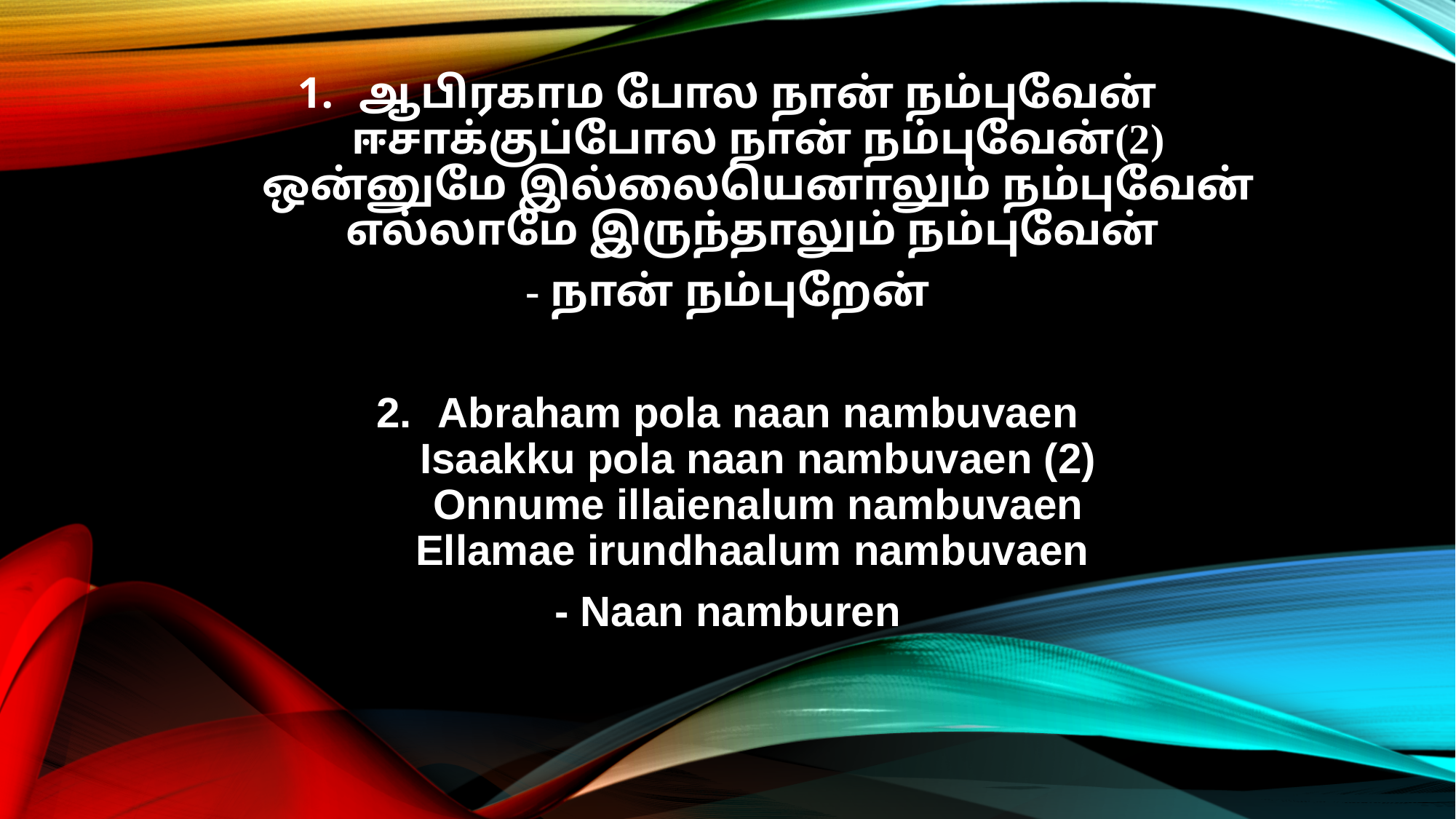

ஆபிரகாம போல நான் நம்புவேன்
ஈசாக்குப்போல நான் நம்புவேன்(2)
ஒன்னுமே இல்லையெனாலும் நம்புவேன்
எல்லாமே இருந்தாலும் நம்புவேன்
- நான் நம்புறேன்

Abraham pola naan nambuvaen
Isaakku pola naan nambuvaen (2)
Onnume illaienalum nambuvaen
Ellamae irundhaalum nambuvaen
- Naan namburen